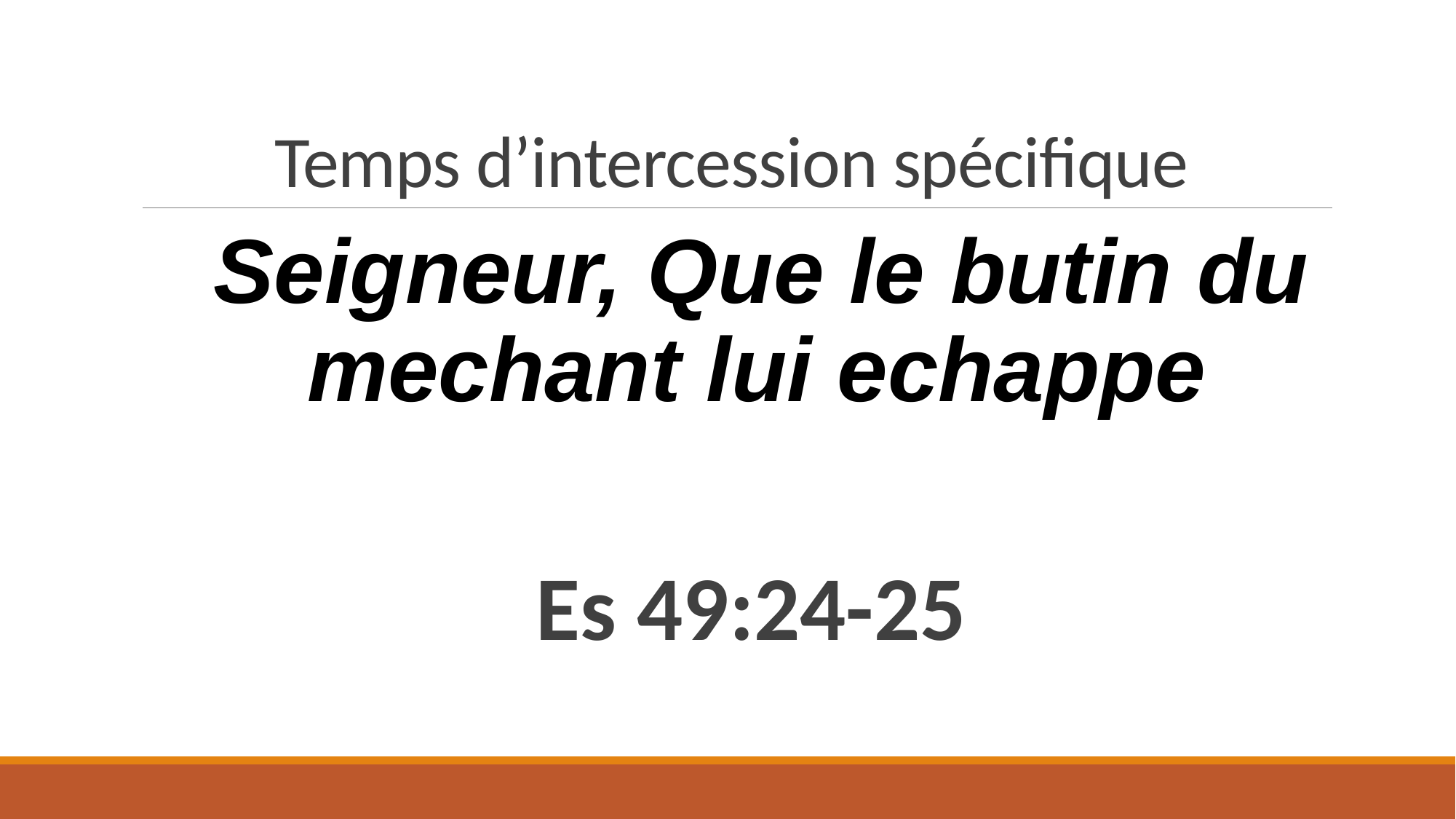

# Temps d’intercession spécifique
Seigneur, Que le butin du mechant lui echappe

Es 49:24-25